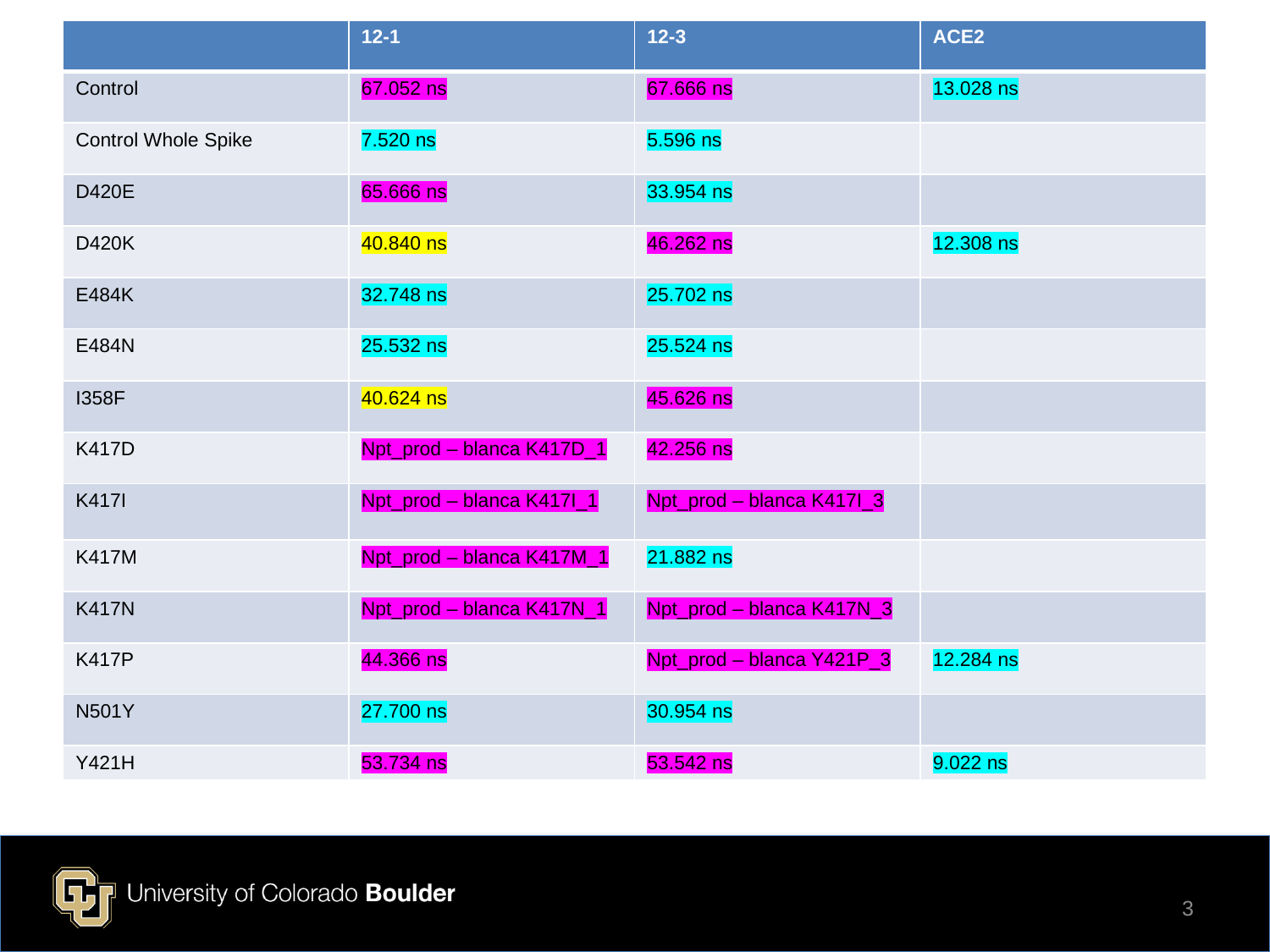

|  | 12-1 | 12-3 | ACE2 |
| --- | --- | --- | --- |
| Control | 67.052 ns | 67.666 ns | 13.028 ns |
| Control Whole Spike | 7.520 ns | 5.596 ns |  |
| D420E | 65.666 ns | 33.954 ns |  |
| D420K | 40.840 ns | 46.262 ns | 12.308 ns |
| E484K | 32.748 ns | 25.702 ns |  |
| E484N | 25.532 ns | 25.524 ns |  |
| I358F | 40.624 ns | 45.626 ns |  |
| K417D | Npt\_prod – blanca K417D\_1 | 42.256 ns |  |
| K417I | Npt\_prod – blanca K417I\_1 | Npt\_prod – blanca K417I\_3 |  |
| K417M | Npt\_prod – blanca K417M\_1 | 21.882 ns |  |
| K417N | Npt\_prod – blanca K417N\_1 | Npt\_prod – blanca K417N\_3 |  |
| K417P | 44.366 ns | Npt\_prod – blanca Y421P\_3 | 12.284 ns |
| N501Y | 27.700 ns | 30.954 ns |  |
| Y421H | 53.734 ns | 53.542 ns | 9.022 ns |
3